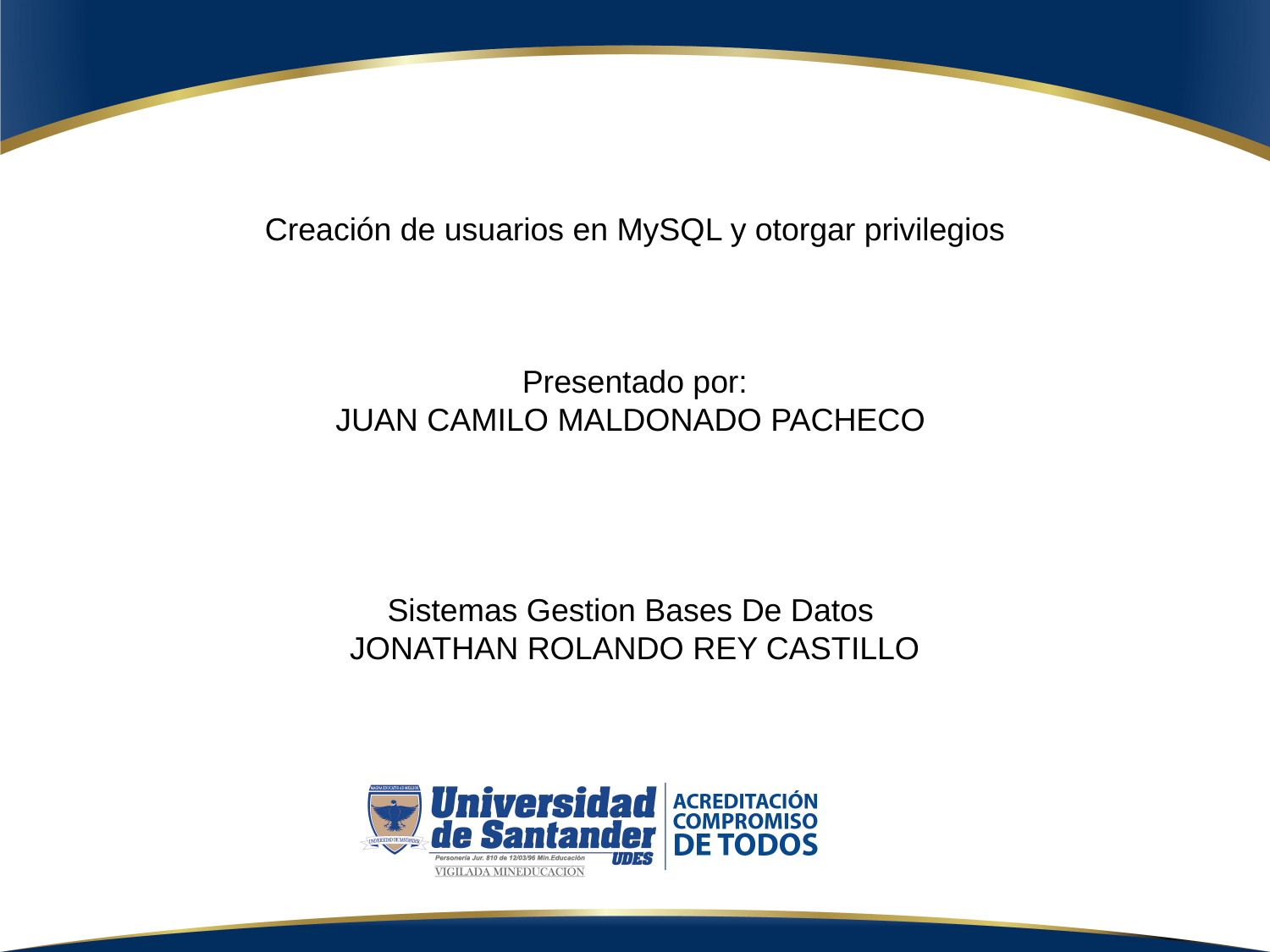

Creación de usuarios en MySQL y otorgar privilegios

Presentado por:
JUAN CAMILO MALDONADO PACHECO

Sistemas Gestion Bases De Datos
JONATHAN ROLANDO REY CASTILLO